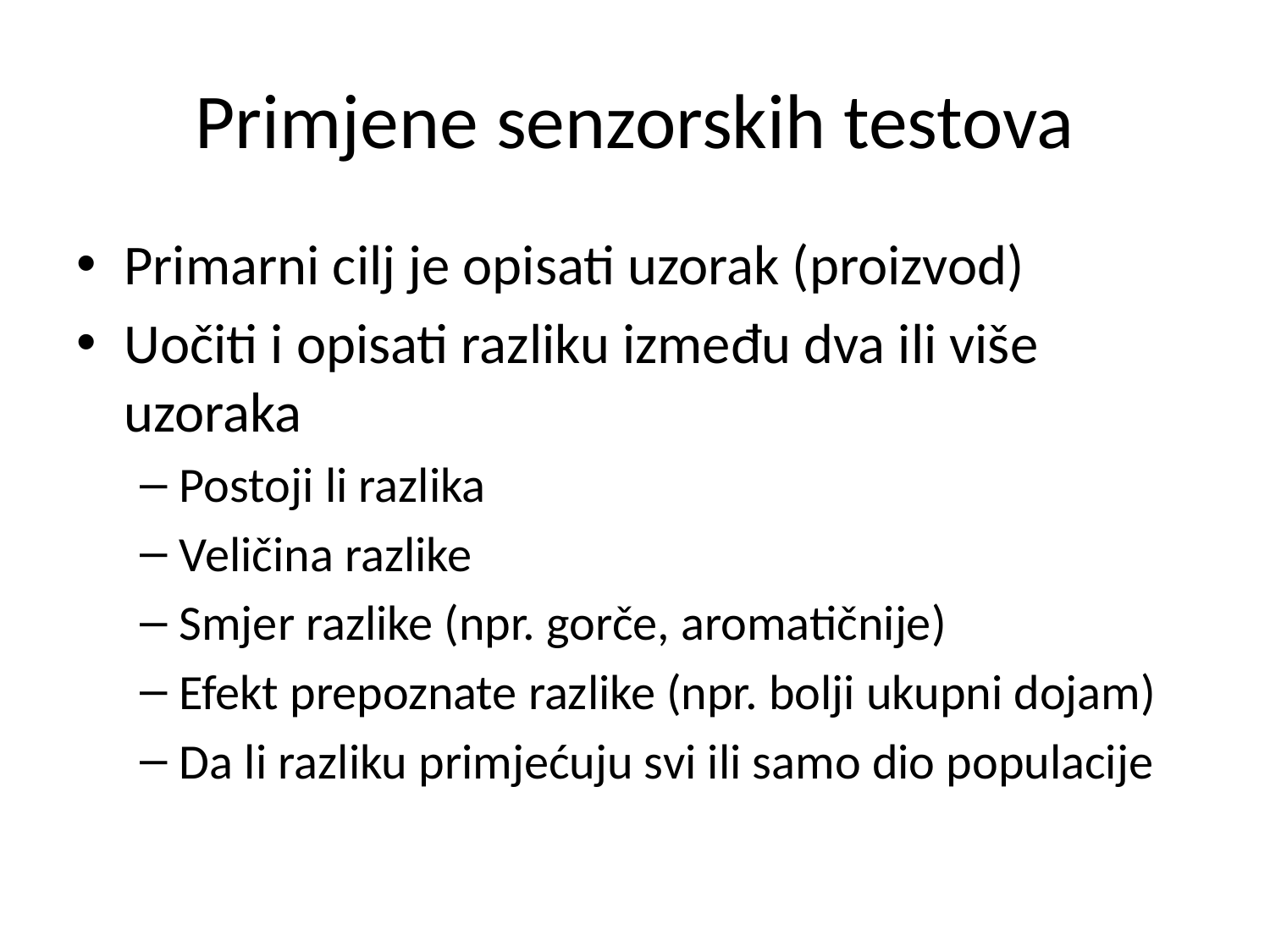

# Primjene senzorskih testova
Primarni cilj je opisati uzorak (proizvod)
Uočiti i opisati razliku između dva ili više uzoraka
Postoji li razlika
Veličina razlike
Smjer razlike (npr. gorče, aromatičnije)
Efekt prepoznate razlike (npr. bolji ukupni dojam)
Da li razliku primjećuju svi ili samo dio populacije